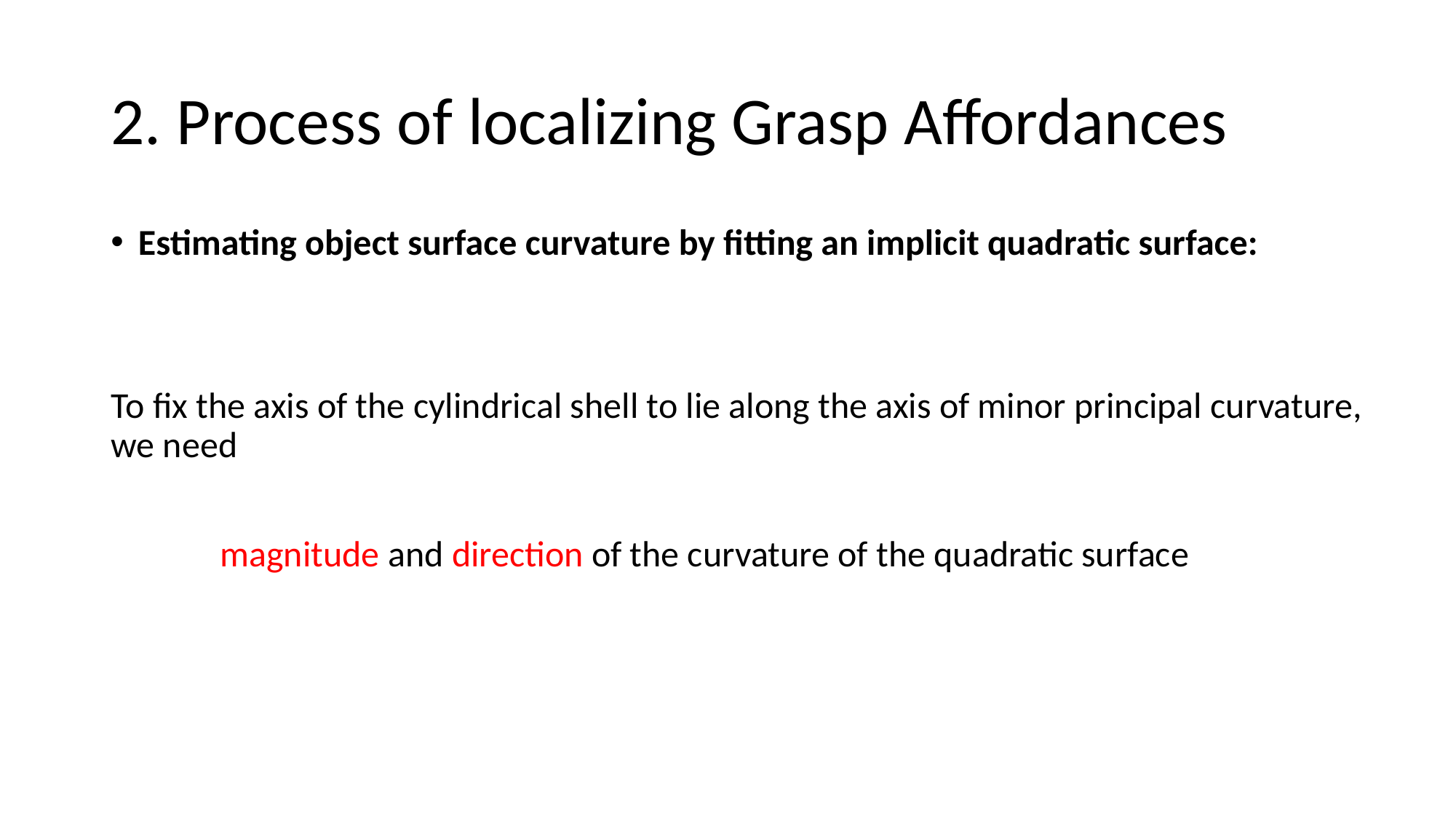

# 2. Process of localizing Grasp Affordances
Estimating object surface curvature by fitting an implicit quadratic surface:

To fix the axis of the cylindrical shell to lie along the axis of minor principal curvature, we need

	magnitude and direction of the curvature of the quadratic surface